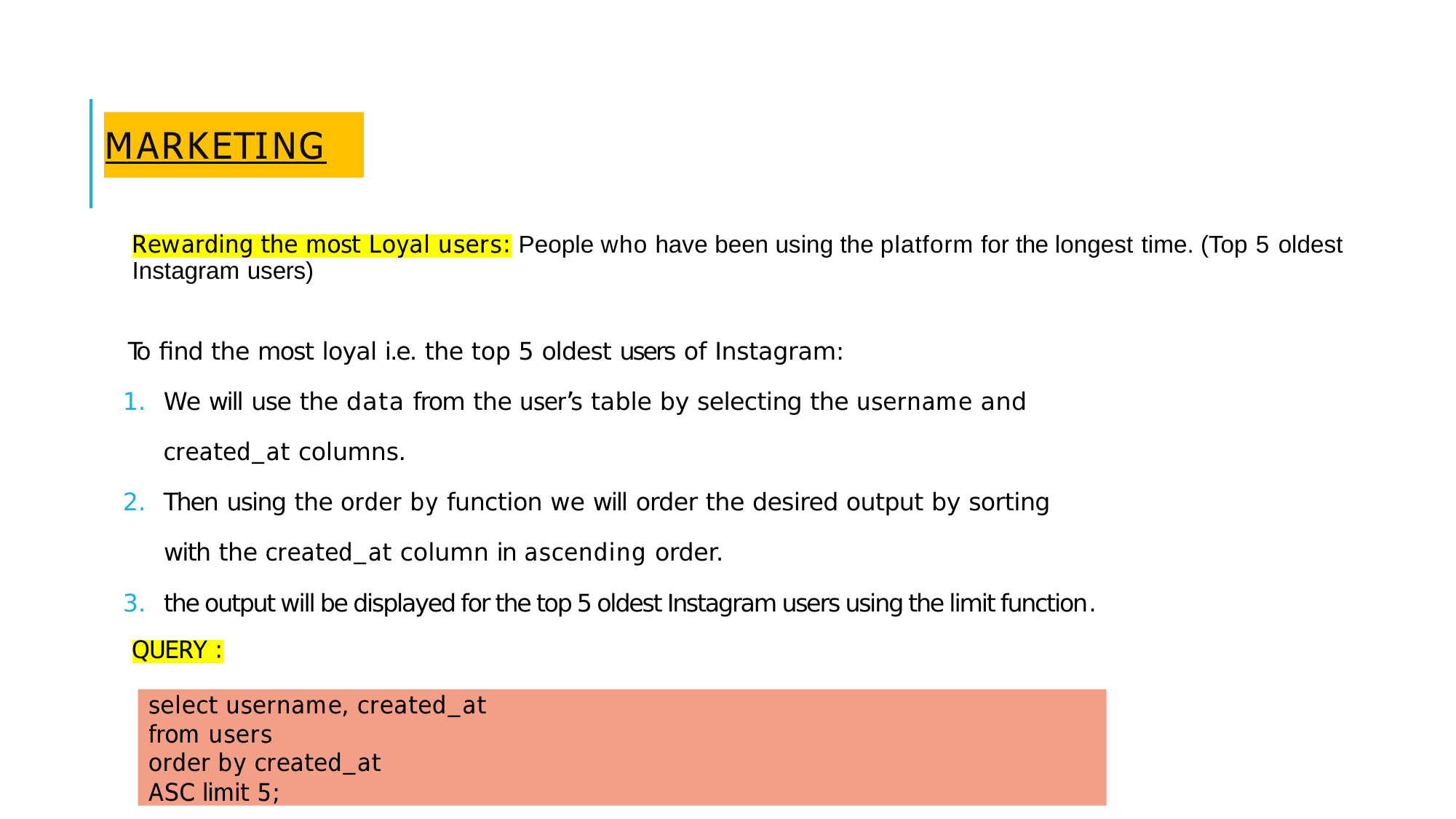

# Marketing
Rewarding the most Loyal users: People who have been using the platform for the longest time. (Top 5 oldest Instagram users)

To find the most loyal i.e. the top 5 oldest users of Instagram:
We will use the data from the user’s table by selecting the username and
created_at columns.
Then using the order by function we will order the desired output by sorting
with the created_at column in ascending order.
the output will be displayed for the top 5 oldest Instagram users using the limit function.
QUERY :

select username, created_at
from users
order by created_at ASC limit 5;